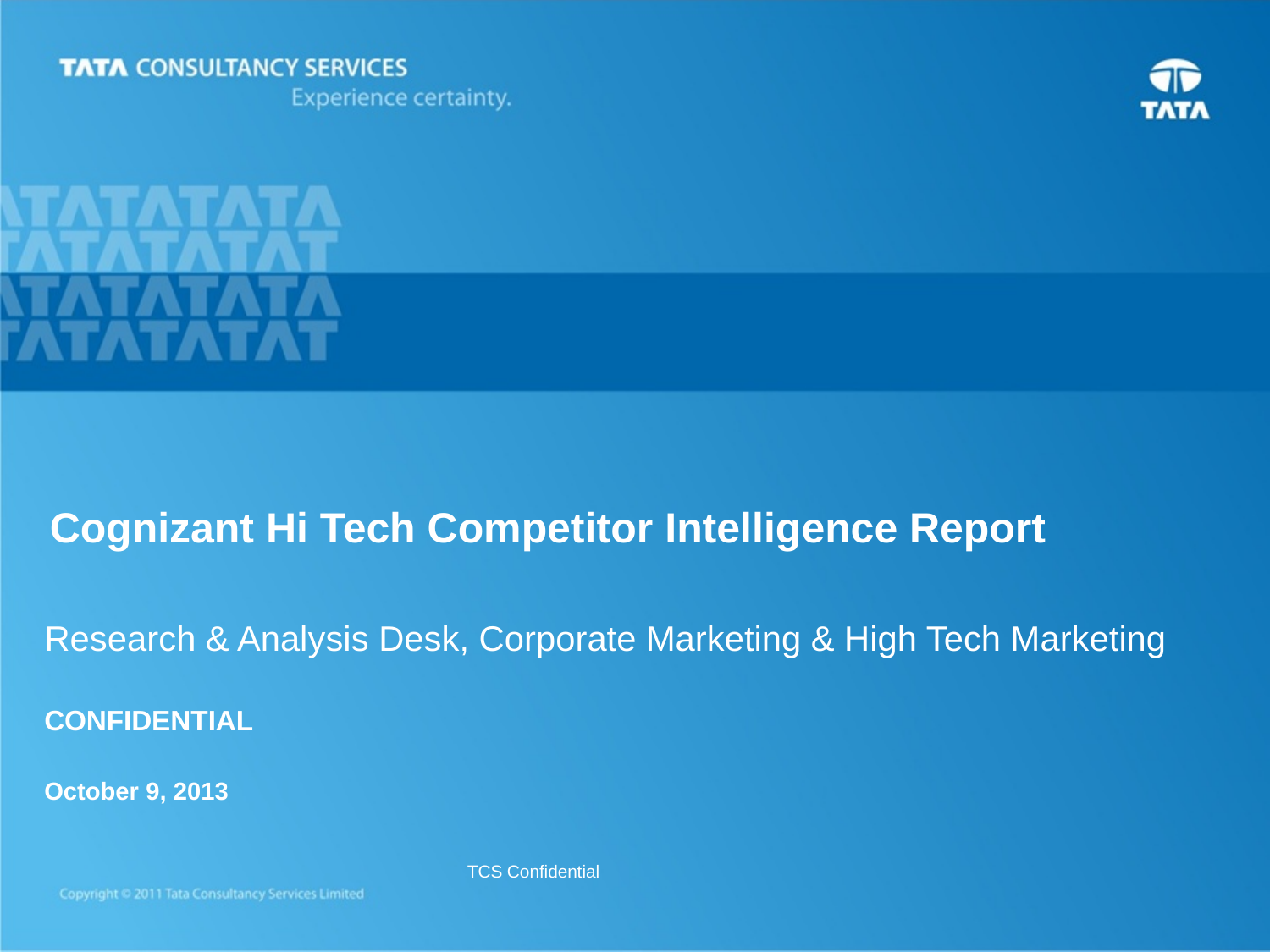

# Cognizant Hi Tech Competitor Intelligence Report

Research & Analysis Desk, Corporate Marketing & High Tech Marketing
CONFIDENTIAL

October 9, 2013
TCS Confidential